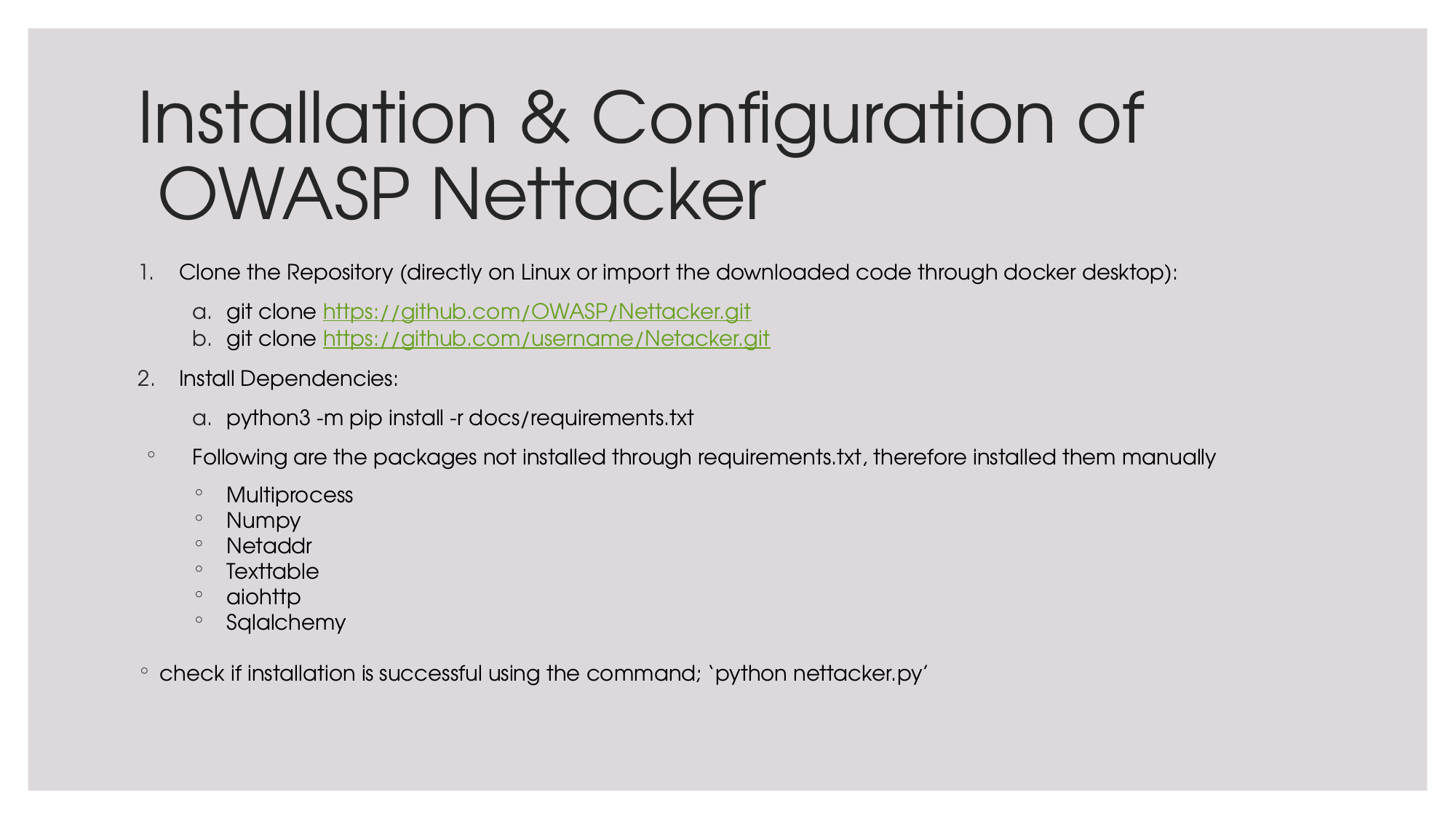

# Installation & Configuration of OWASP Nettacker
Clone the Repository (directly on Linux or import the downloaded code through docker desktop):
git clone https://github.com/OWASP/Nettacker.git
git clone https://github.com/username/Netacker.git
Install Dependencies:
python3 -m pip install -r docs/requirements.txt
Following are the packages not installed through requirements.txt, therefore installed them manually
Multiprocess
Numpy
Netaddr
Texttable
aiohttp
Sqlalchemy
check if installation is successful using the command; ‘python nettacker.py’